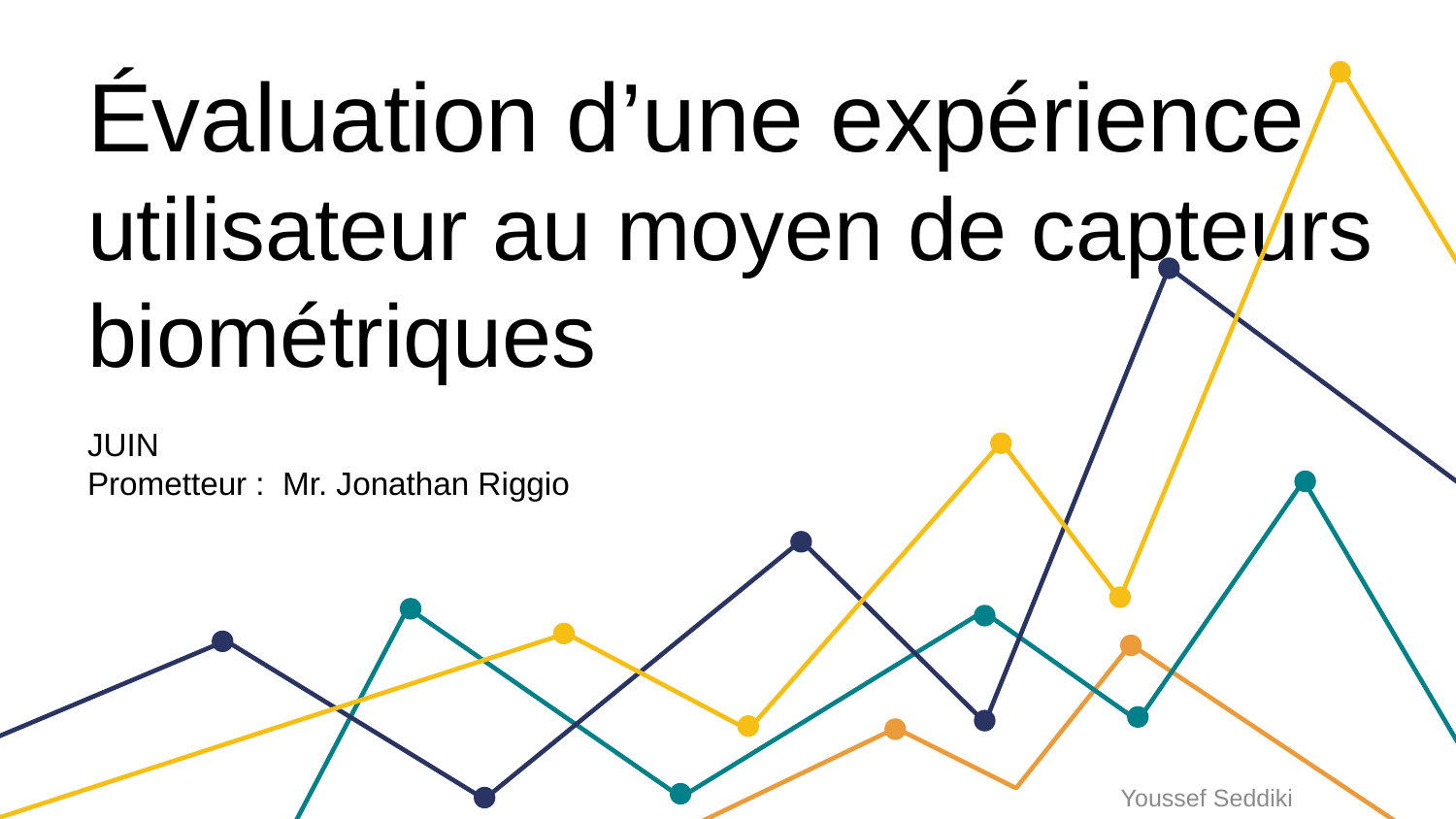

Évaluation d’une expérience utilisateur au moyen de capteurs biométriques

JUIN
Prometteur :  Mr. Jonathan Riggio

Youssef Seddiki